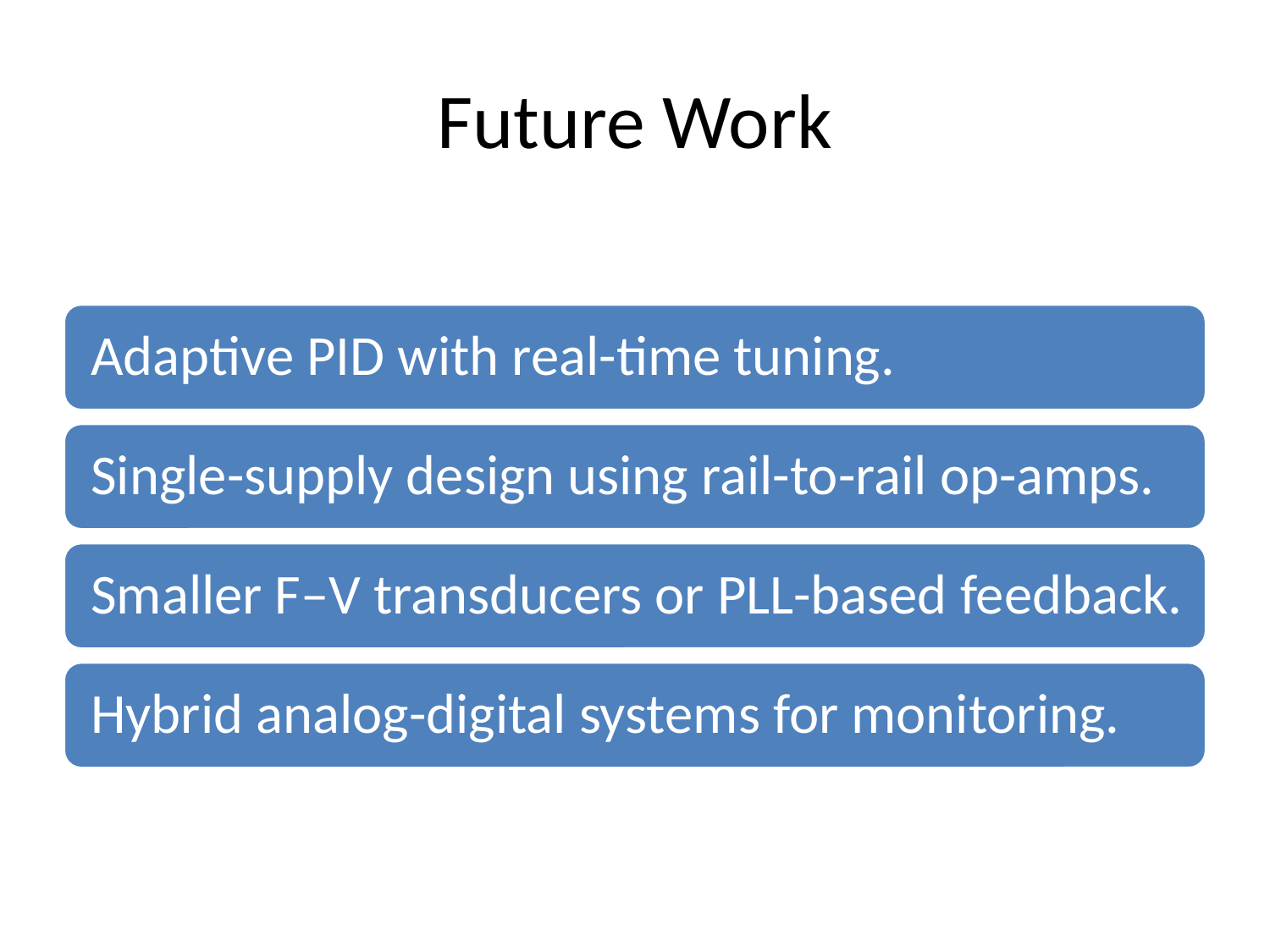

# Future Work
Adaptive PID with real-time tuning.
Single-supply design using rail-to-rail op-amps.
Smaller F–V transducers or PLL-based feedback.
Hybrid analog-digital systems for monitoring.